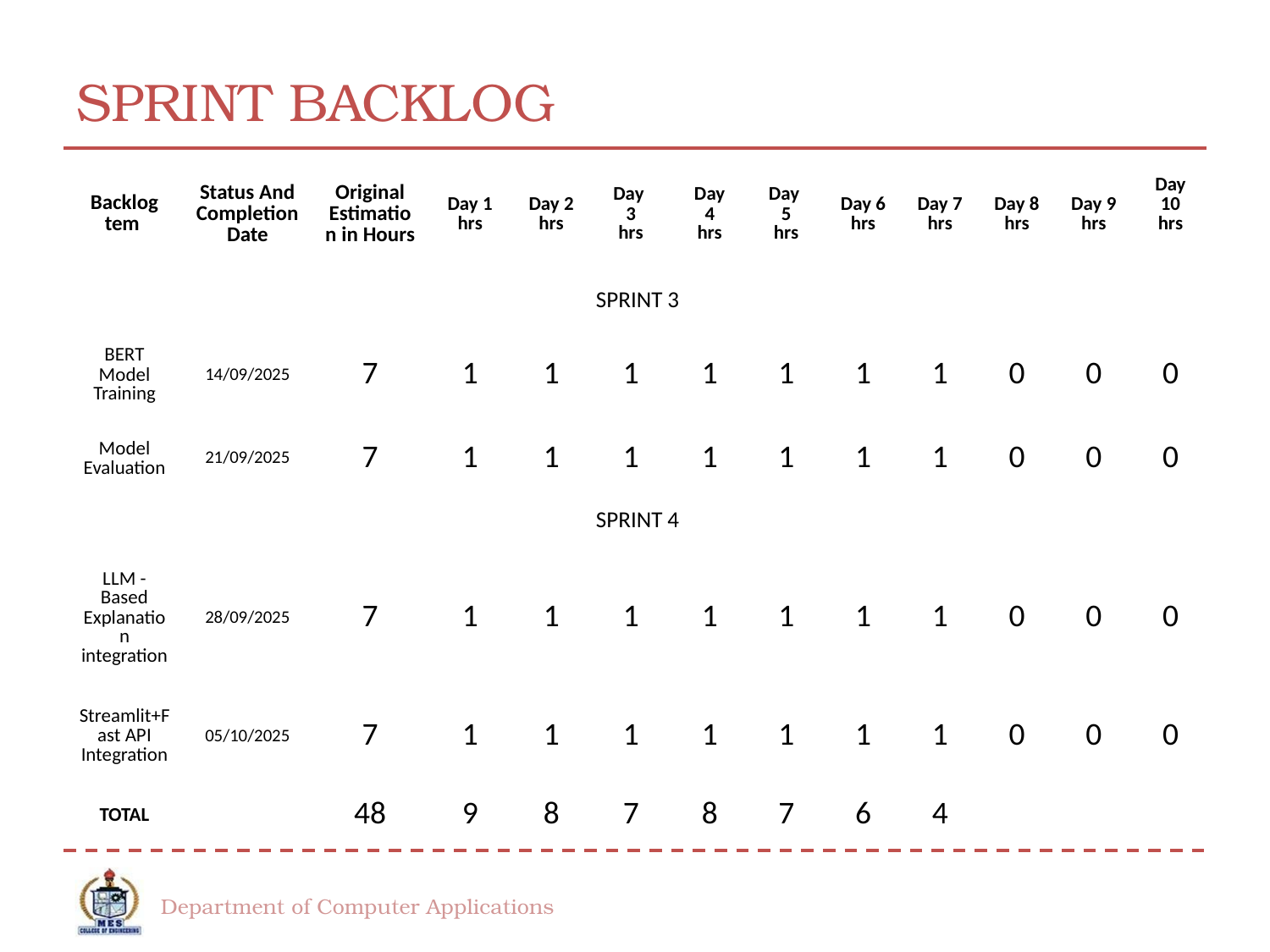

# SPRINT BACKLOG
| Backlog tem | Status And Completion Date | Original Estimation in Hours | Day 1 hrs | Day 2 hrs | Day 3 hrs | Day 4 hrs | Day 5 hrs | Day 6 hrs | Day 7 hrs | Day 8 hrs | Day 9 hrs | Day 10 hrs |
| --- | --- | --- | --- | --- | --- | --- | --- | --- | --- | --- | --- | --- |
| SPRINT 3 |  |  |  |  |  |  |  |  |  |  |  |  |
| BERT Model Training | 14/09/2025 | 7 | 1 | 1 | 1 | 1 | 1 | 1 | 1 | 0 | 0 | 0 |
| Model Evaluation | 21/09/2025 | 7 | 1 | 1 | 1 | 1 | 1 | 1 | 1 | 0 | 0 | 0 |
| SPRINT 4 |  |  |  |  |  |  |  |  |  |  |  |  |
| LLM - Based Explanation integration | 28/09/2025 | 7 | 1 | 1 | 1 | 1 | 1 | 1 | 1 | 0 | 0 | 0 |
| Streamlit+Fast API Integration | 05/10/2025 | 7 | 1 | 1 | 1 | 1 | 1 | 1 | 1 | 0 | 0 | 0 |
| TOTAL |  | 48 | 9 | 8 | 7 | 8 | 7 | 6 | 4 |  |  |  |

The table given above is for reference only. Update/create a table with your data.
Department of Computer Applications

16